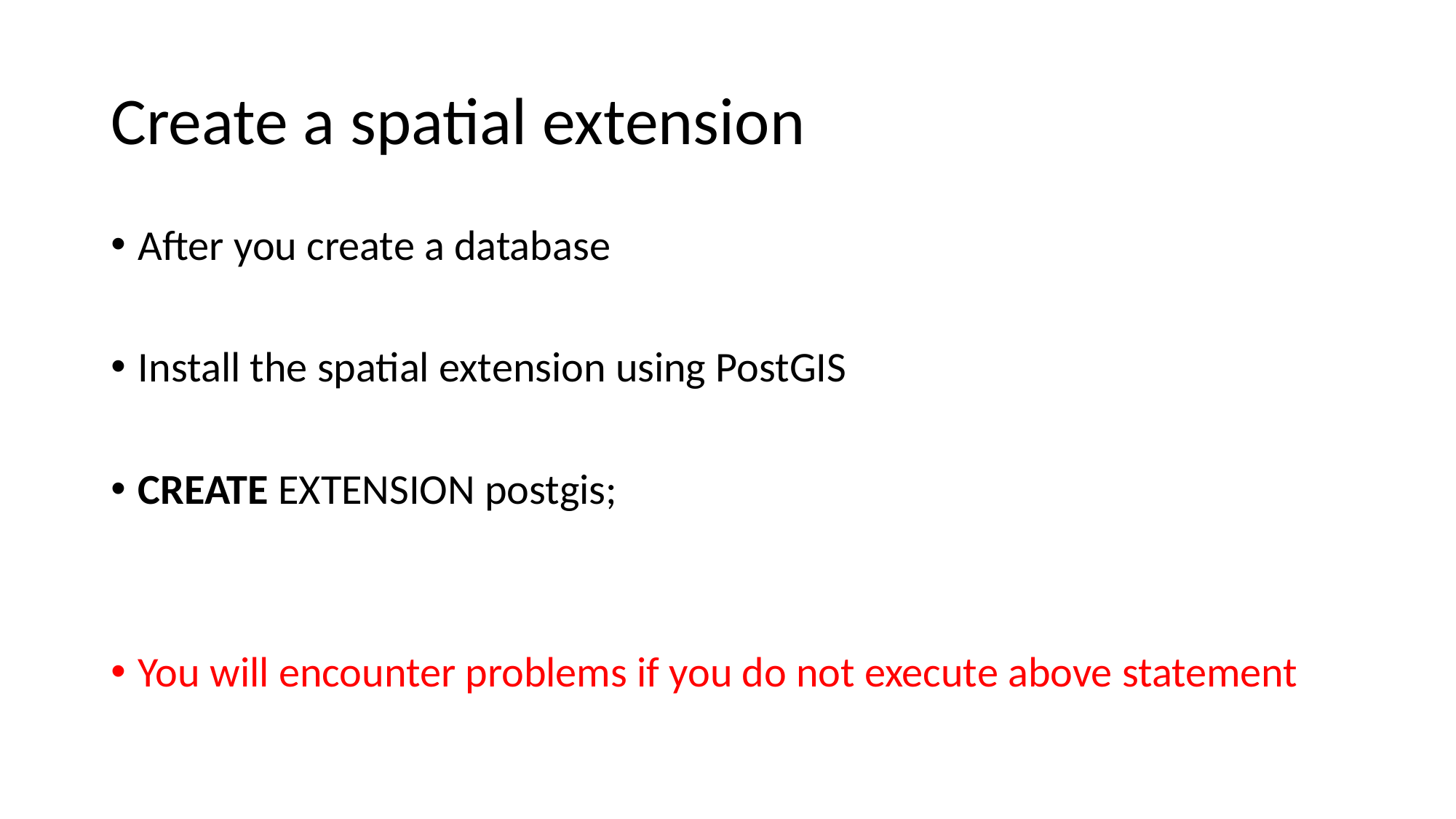

# Create a spatial extension
After you create a database

Install the spatial extension using PostGIS

CREATE EXTENSION postgis;

You will encounter problems if you do not execute above statement